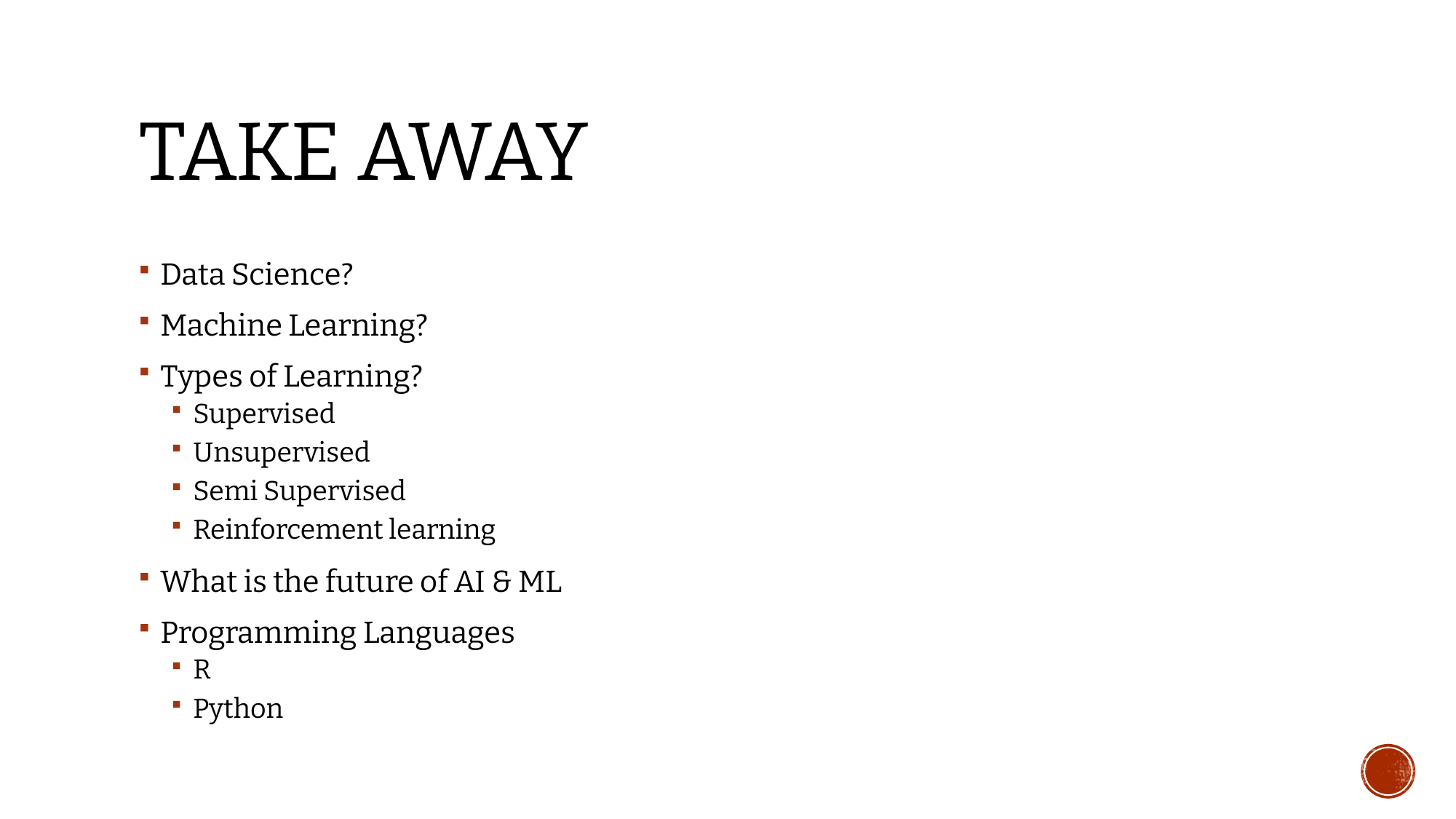

# Take away
Data Science?
Machine Learning?
Types of Learning?
Supervised
Unsupervised
Semi Supervised
Reinforcement learning
What is the future of AI & ML
Programming Languages
R
Python